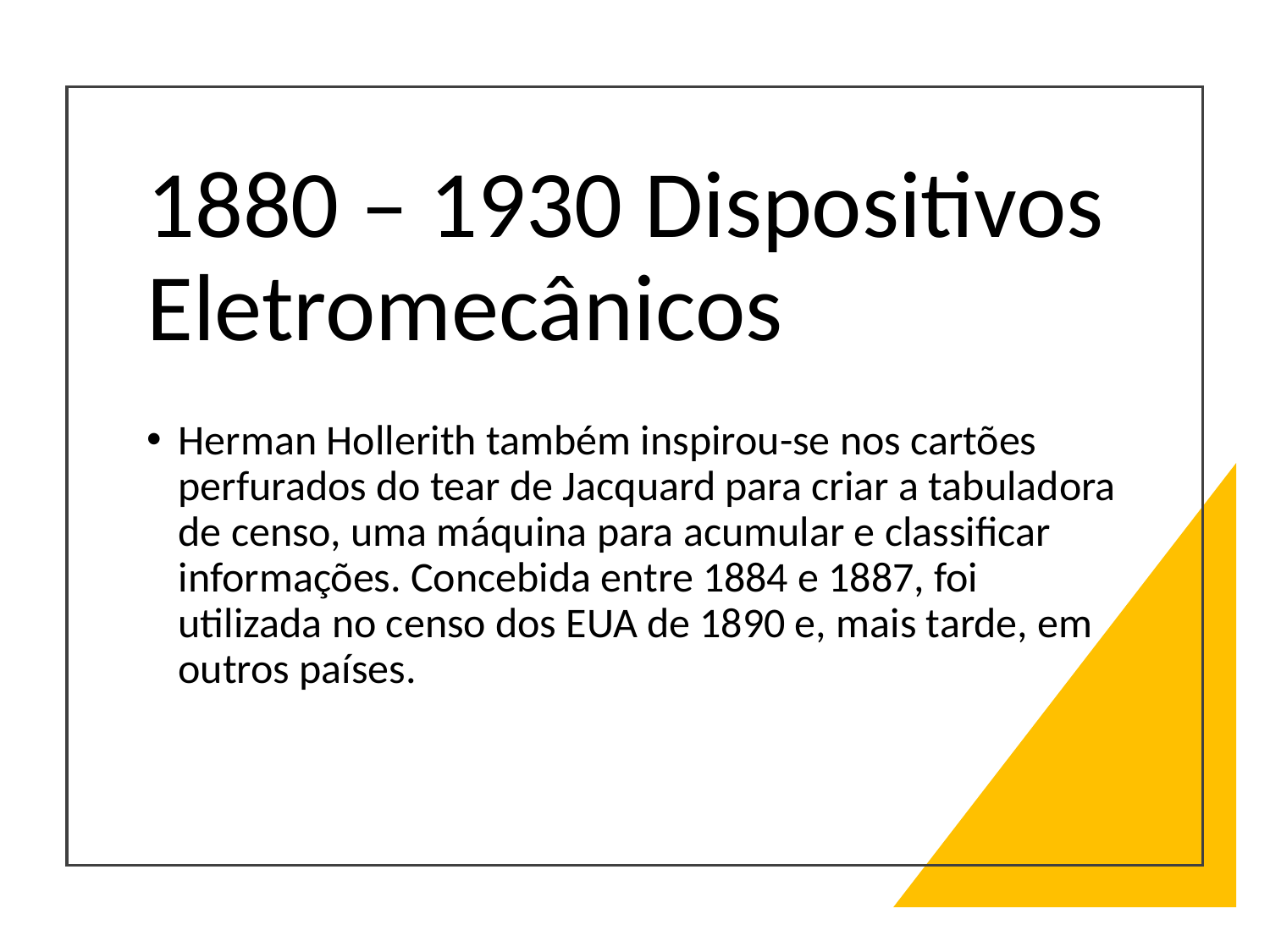

# 1880 – 1930 Dispositivos Eletromecânicos
Herman Hollerith também inspirou-se nos cartões perfurados do tear de Jacquard para criar a tabuladora de censo, uma máquina para acumular e classificar informações. Concebida entre 1884 e 1887, foi utilizada no censo dos EUA de 1890 e, mais tarde, em outros países.